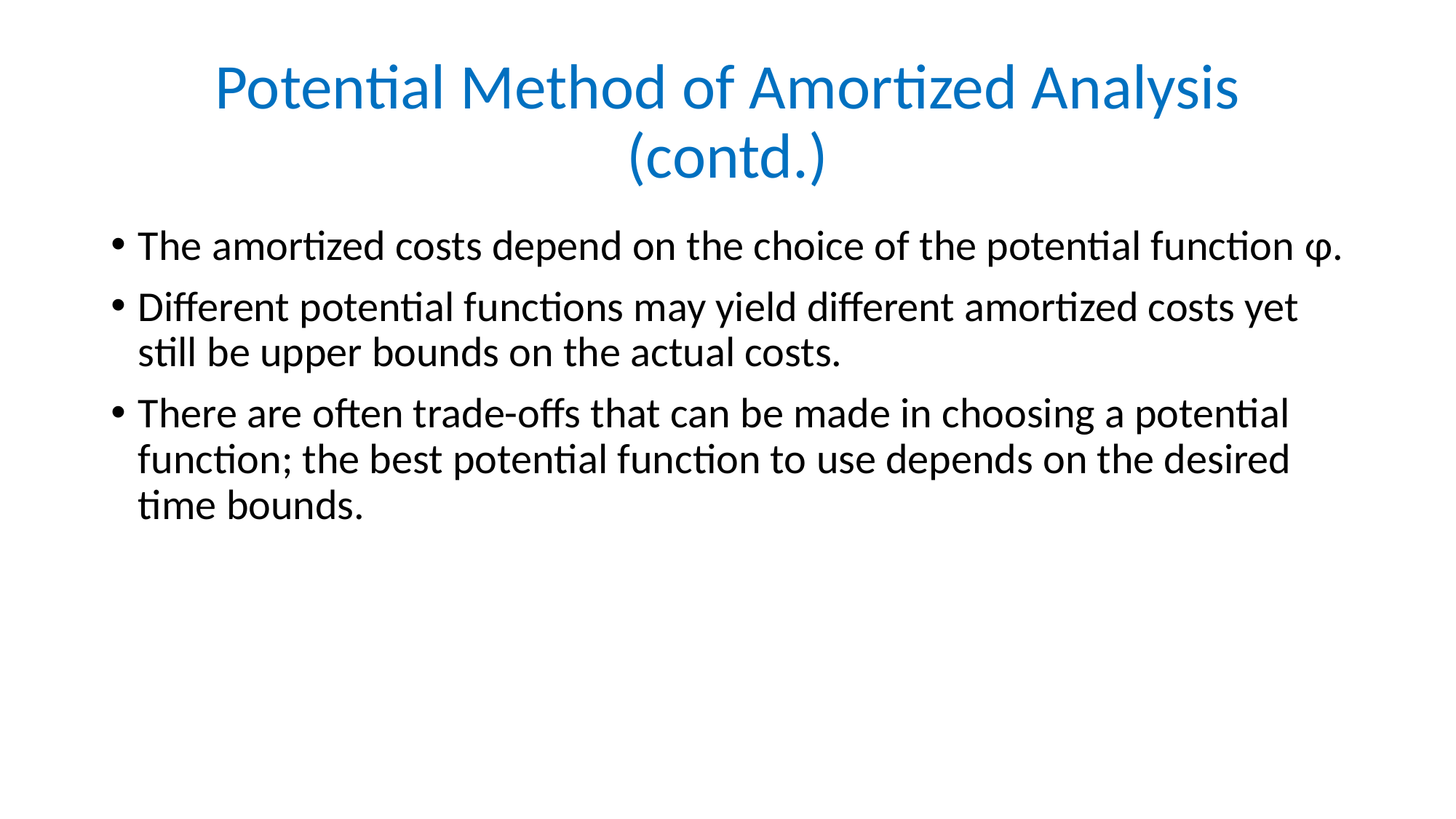

# Potential Method of Amortized Analysis (contd.)
The amortized costs depend on the choice of the potential function φ.
Different potential functions may yield different amortized costs yet still be upper bounds on the actual costs.
There are often trade-offs that can be made in choosing a potential function; the best potential function to use depends on the desired time bounds.